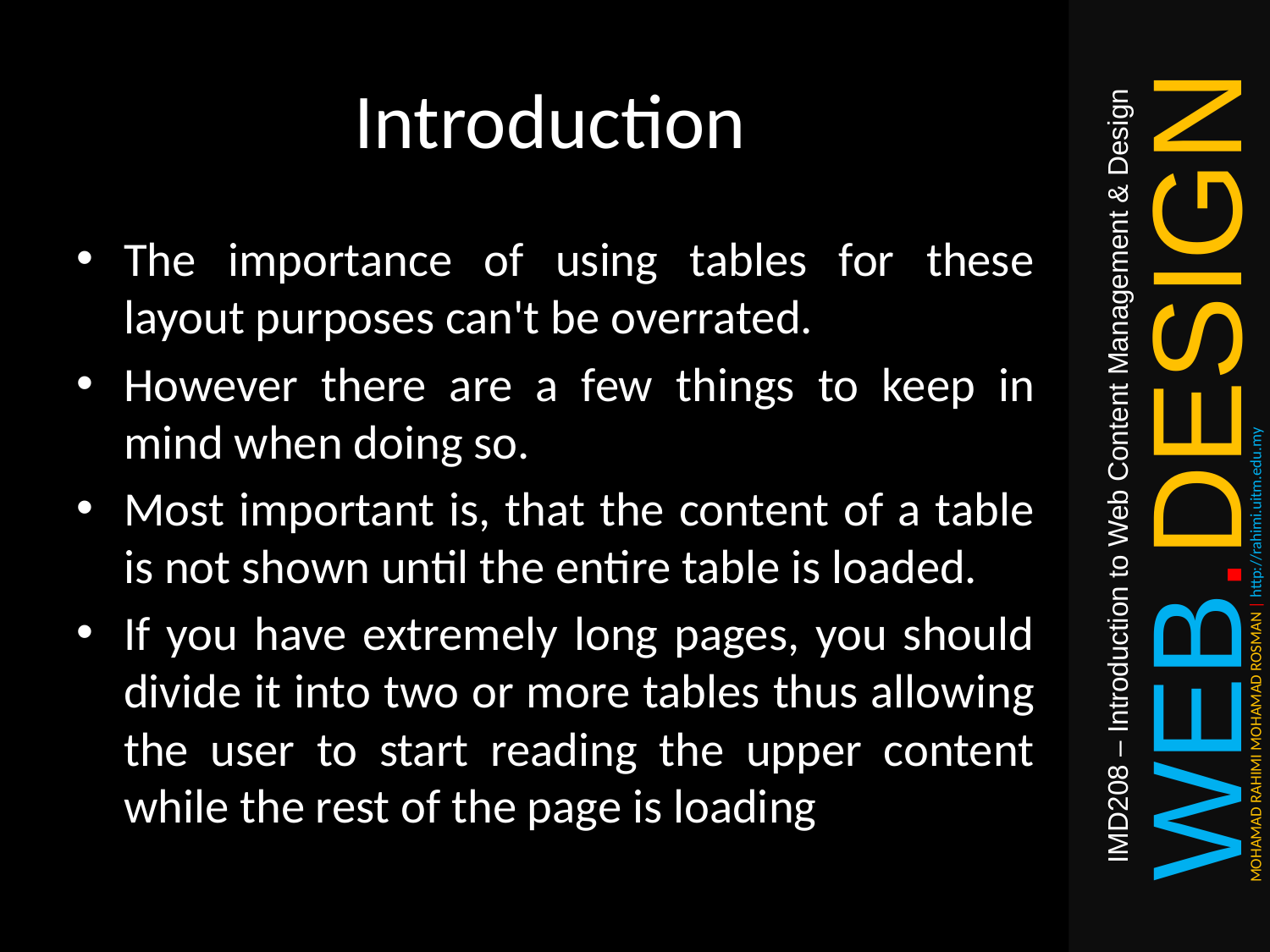

# Introduction
The importance of using tables for these layout purposes can't be overrated.
However there are a few things to keep in mind when doing so.
Most important is, that the content of a table is not shown until the entire table is loaded.
If you have extremely long pages, you should divide it into two or more tables thus allowing the user to start reading the upper content while the rest of the page is loading